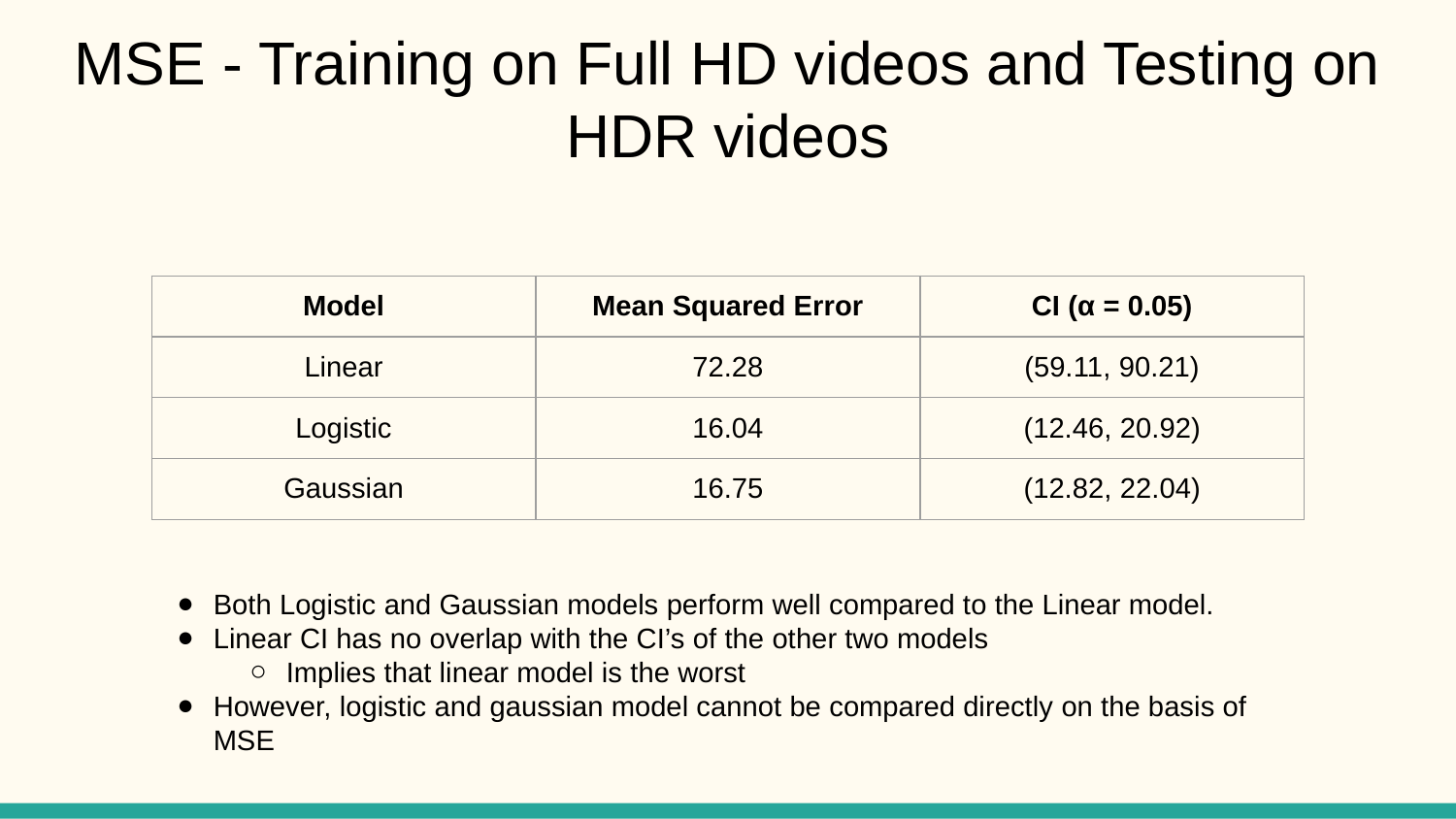

# MSE - Training on Full HD videos and Testing on HDR videos
| Model | Mean Squared Error | CI (α = 0.05) |
| --- | --- | --- |
| Linear | 72.28 | (59.11, 90.21) |
| Logistic | 16.04 | (12.46, 20.92) |
| Gaussian | 16.75 | (12.82, 22.04) |
Both Logistic and Gaussian models perform well compared to the Linear model.
Linear CI has no overlap with the CI’s of the other two models
Implies that linear model is the worst
However, logistic and gaussian model cannot be compared directly on the basis of MSE